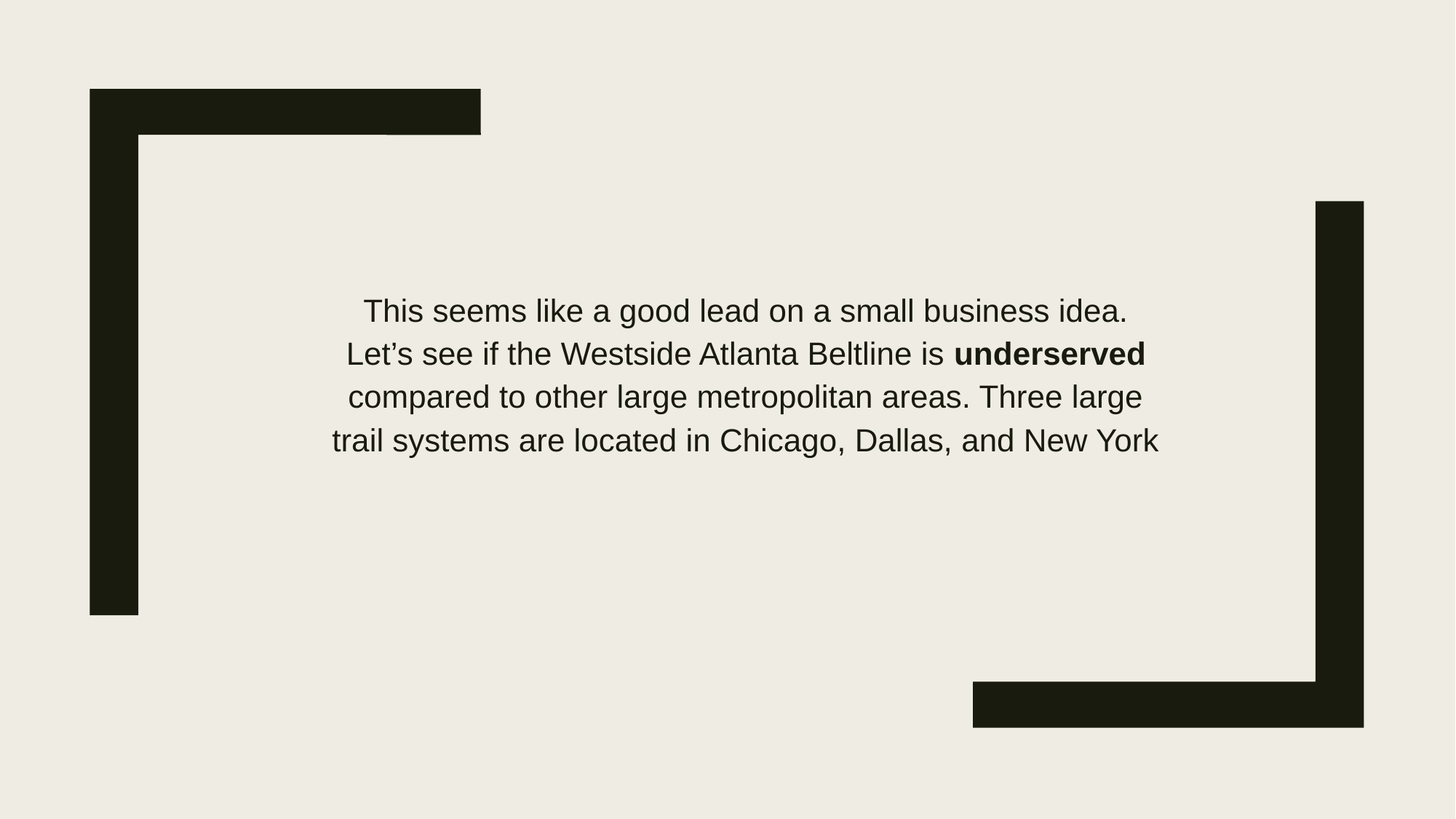

This seems like a good lead on a small business idea. Let’s see if the Westside Atlanta Beltline is underserved compared to other large metropolitan areas. Three large trail systems are located in Chicago, Dallas, and New York